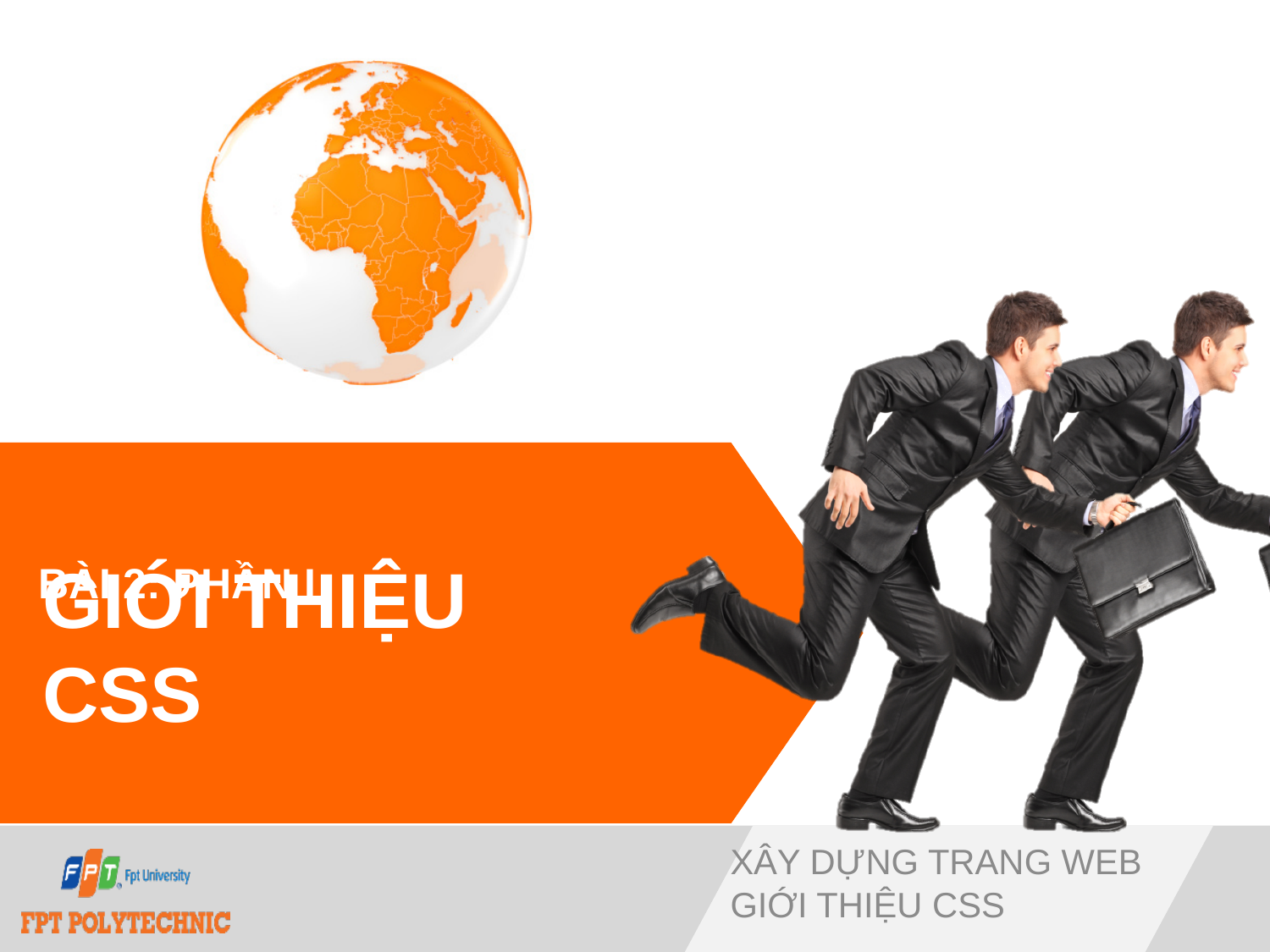

# Giới thiệu CSS
Bài 2: Phần I
Xây dựng trang web
Giới thiệu CSS